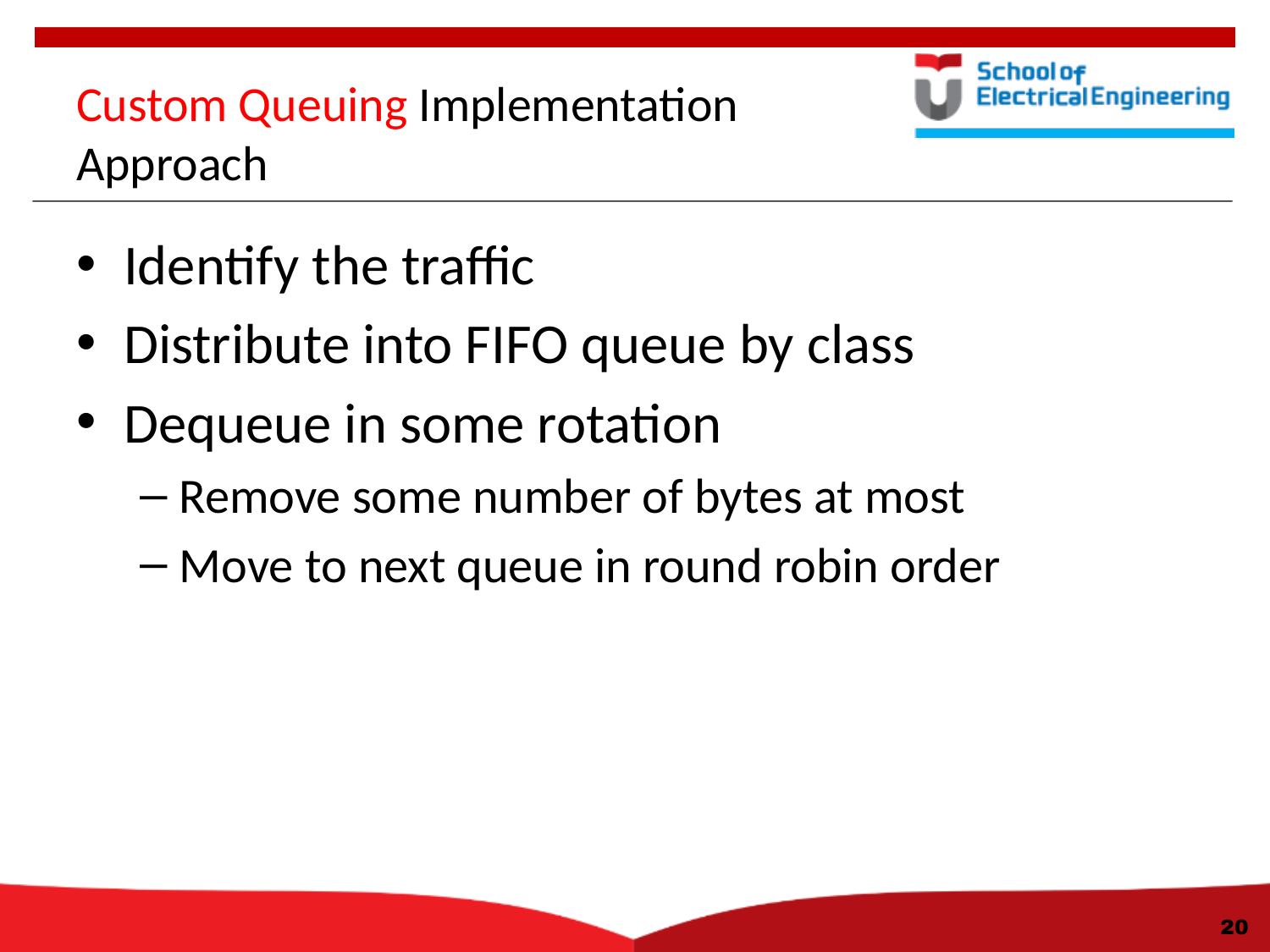

# Custom Queuing Implementation Approach
Identify the traffic
Distribute into FIFO queue by class
Dequeue in some rotation
Remove some number of bytes at most
Move to next queue in round robin order
20